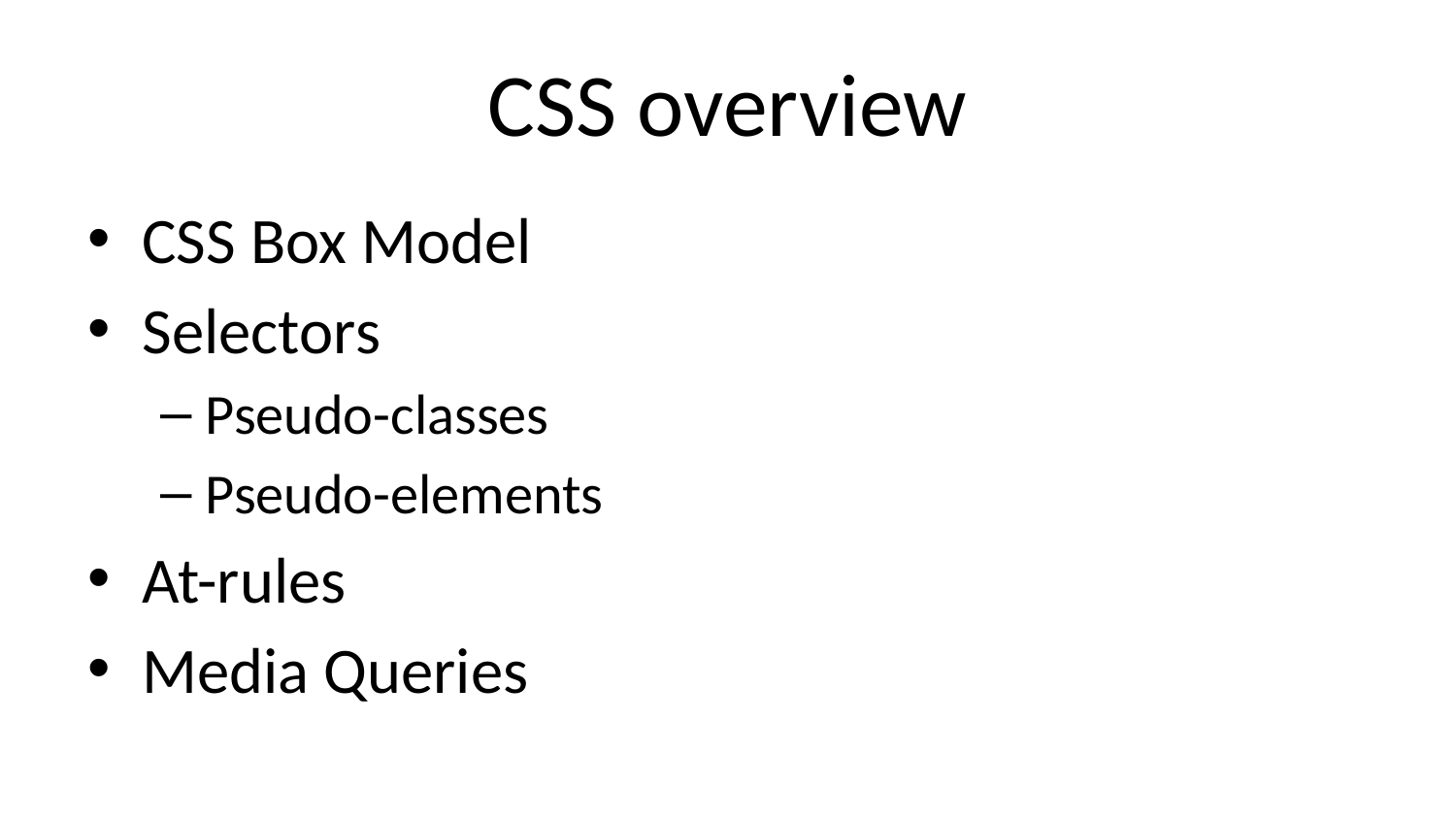

# CSS overview
CSS Box Model
Selectors
Pseudo-classes
Pseudo-elements
At-rules
Media Queries